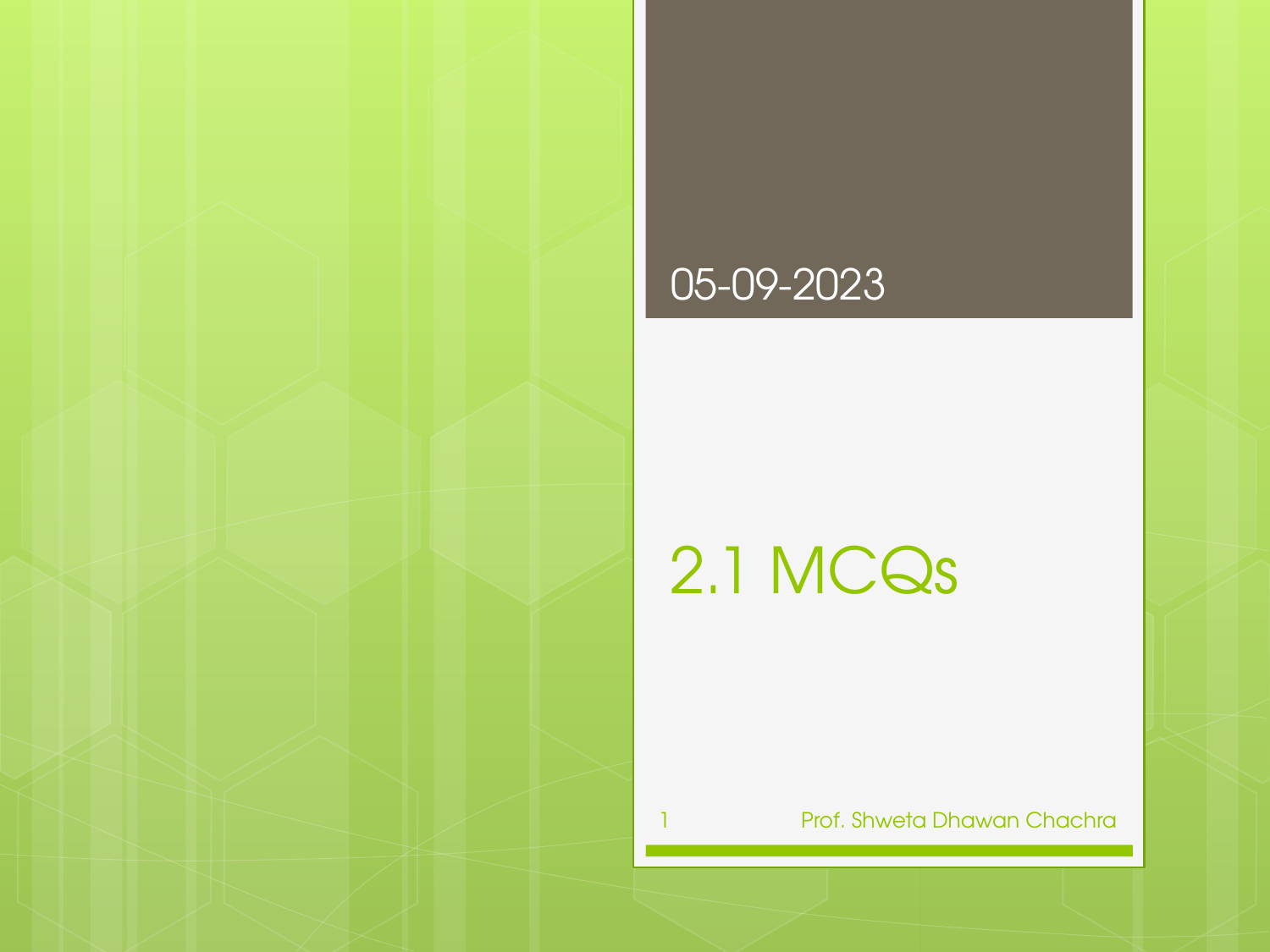

05-09-2023
# 2.1 MCQs

1
Prof. Shweta Dhawan Chachra